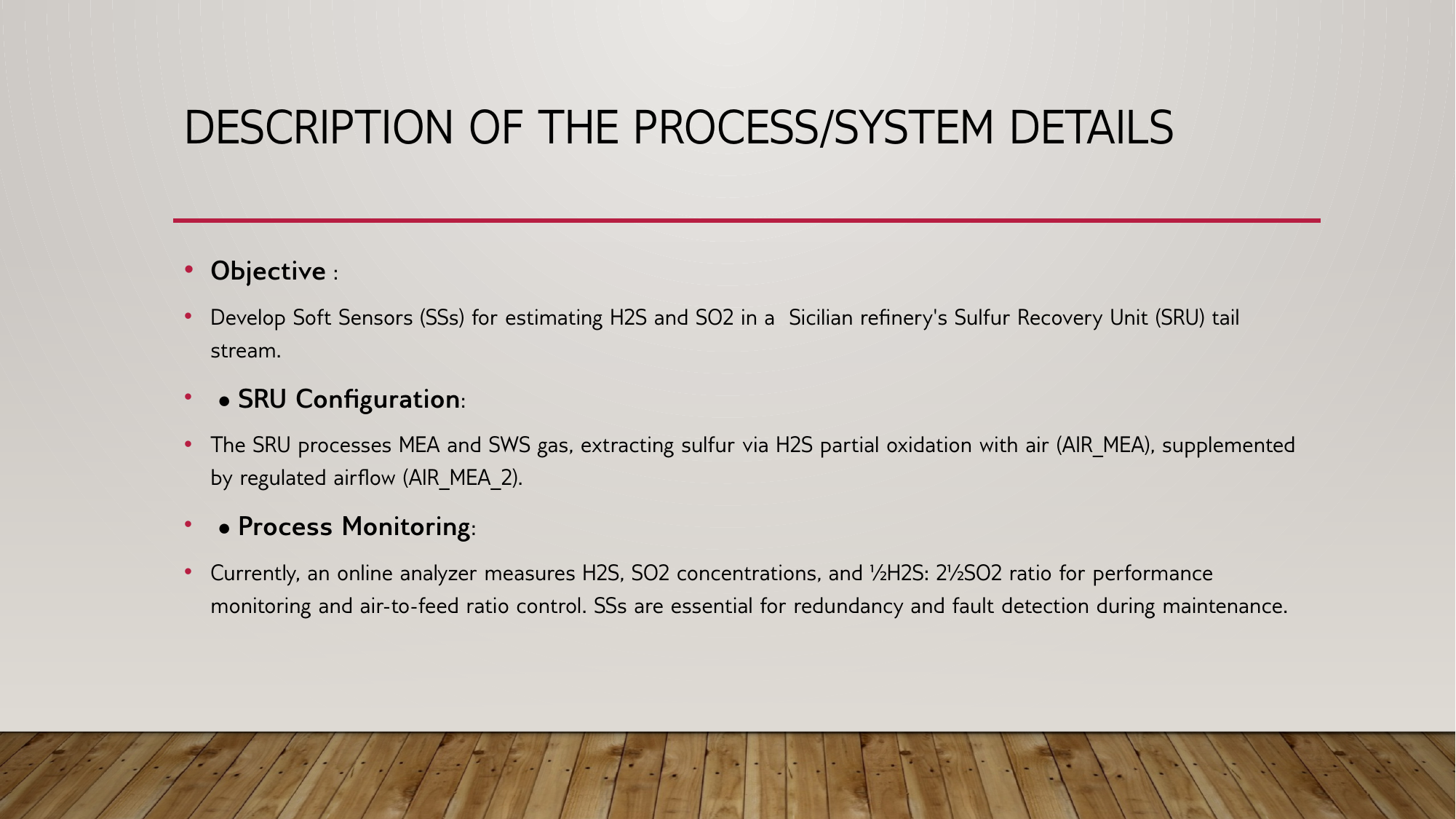

# Description of the Process/System Details
Objective :
Develop Soft Sensors (SSs) for estimating H2S and SO2 in a  Sicilian refinery's Sulfur Recovery Unit (SRU) tail stream.
 ● SRU Configuration:
The SRU processes MEA and SWS gas, extracting sulfur via H2S partial oxidation with air (AIR_MEA), supplemented by regulated airflow (AIR_MEA_2).
 ● Process Monitoring:
Currently, an online analyzer measures H2S, SO2 concentrations, and ½H2S: 2½SO2 ratio for performance monitoring and air-to-feed ratio control. SSs are essential for redundancy and fault detection during maintenance.